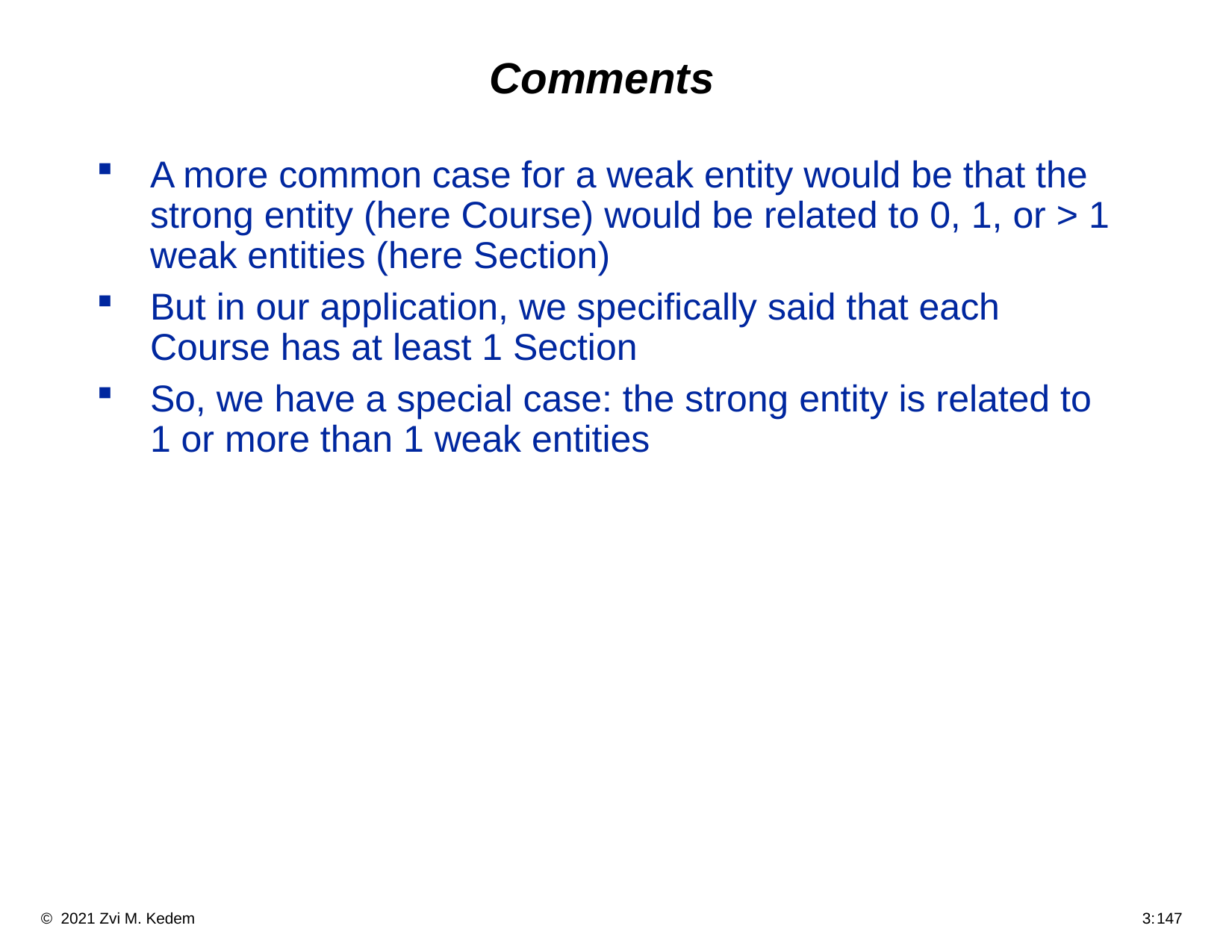

# Comments
A more common case for a weak entity would be that the strong entity (here Course) would be related to 0, 1, or > 1 weak entities (here Section)
But in our application, we specifically said that each Course has at least 1 Section
So, we have a special case: the strong entity is related to 1 or more than 1 weak entities